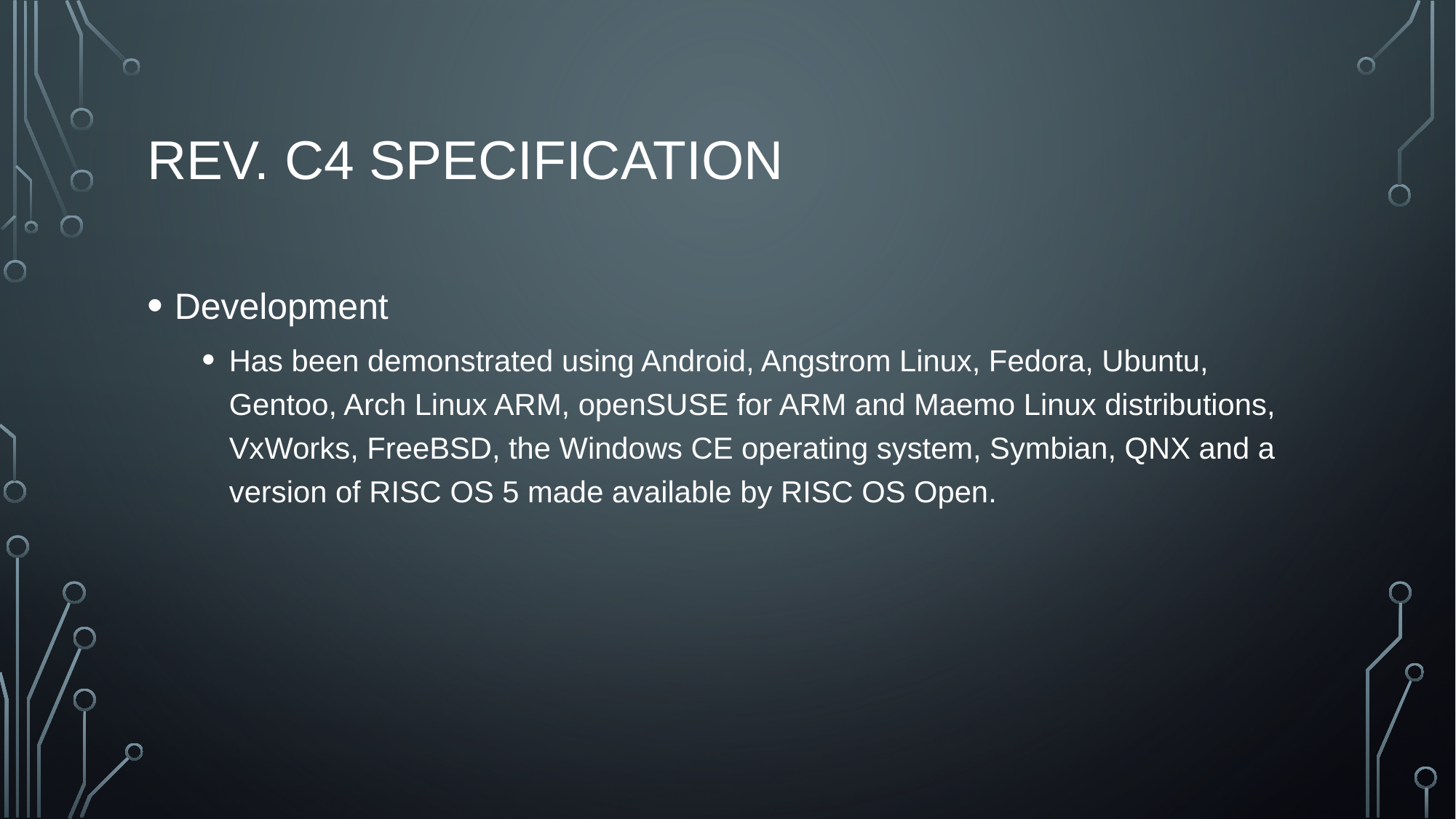

# Rev. c4 specification
Development
Has been demonstrated using Android, Angstrom Linux, Fedora, Ubuntu, Gentoo, Arch Linux ARM, openSUSE for ARM and Maemo Linux distributions, VxWorks, FreeBSD, the Windows CE operating system, Symbian, QNX and a version of RISC OS 5 made available by RISC OS Open.